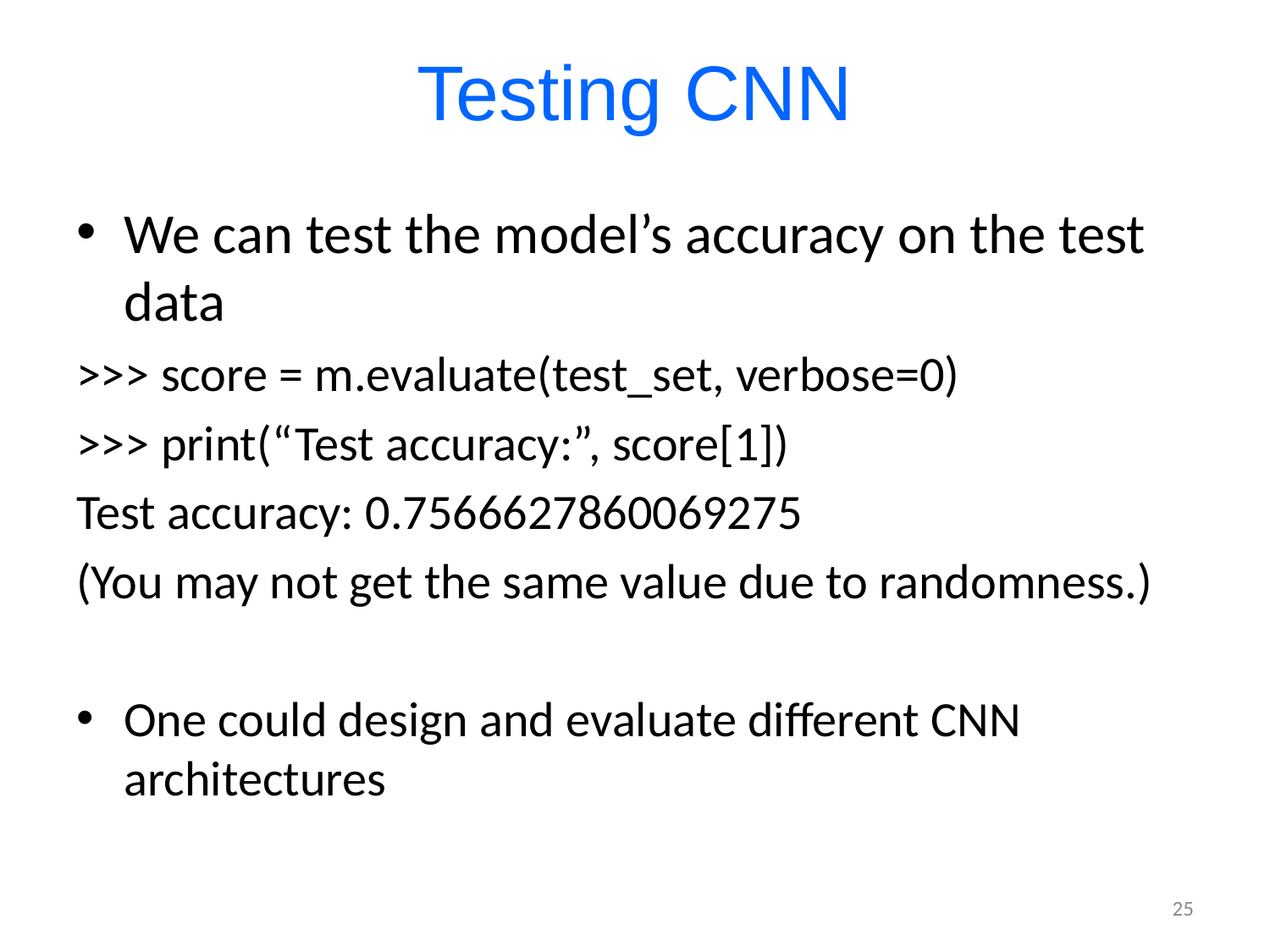

# Testing CNN
We can test the model’s accuracy on the test data
>>> score = m.evaluate(test_set, verbose=0)
>>> print(“Test accuracy:”, score[1])
Test accuracy: 0.7566627860069275
(You may not get the same value due to randomness.)

One could design and evaluate different CNN architectures

25